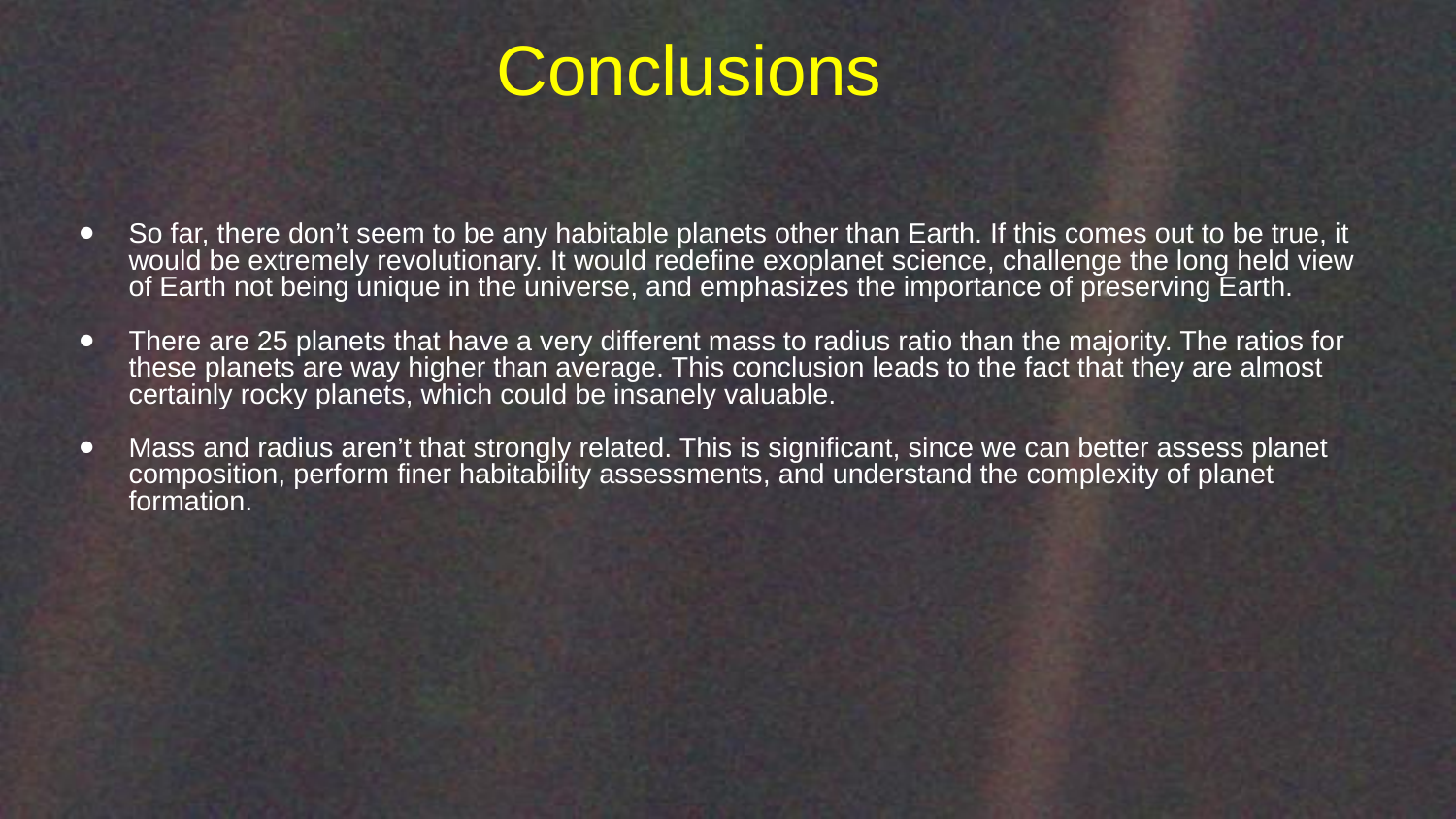

# Conclusions

So far, there don’t seem to be any habitable planets other than Earth. If this comes out to be true, it would be extremely revolutionary. It would redefine exoplanet science, challenge the long held view of Earth not being unique in the universe, and emphasizes the importance of preserving Earth.

There are 25 planets that have a very different mass to radius ratio than the majority. The ratios for these planets are way higher than average. This conclusion leads to the fact that they are almost certainly rocky planets, which could be insanely valuable.

Mass and radius aren’t that strongly related. This is significant, since we can better assess planet composition, perform finer habitability assessments, and understand the complexity of planet formation.